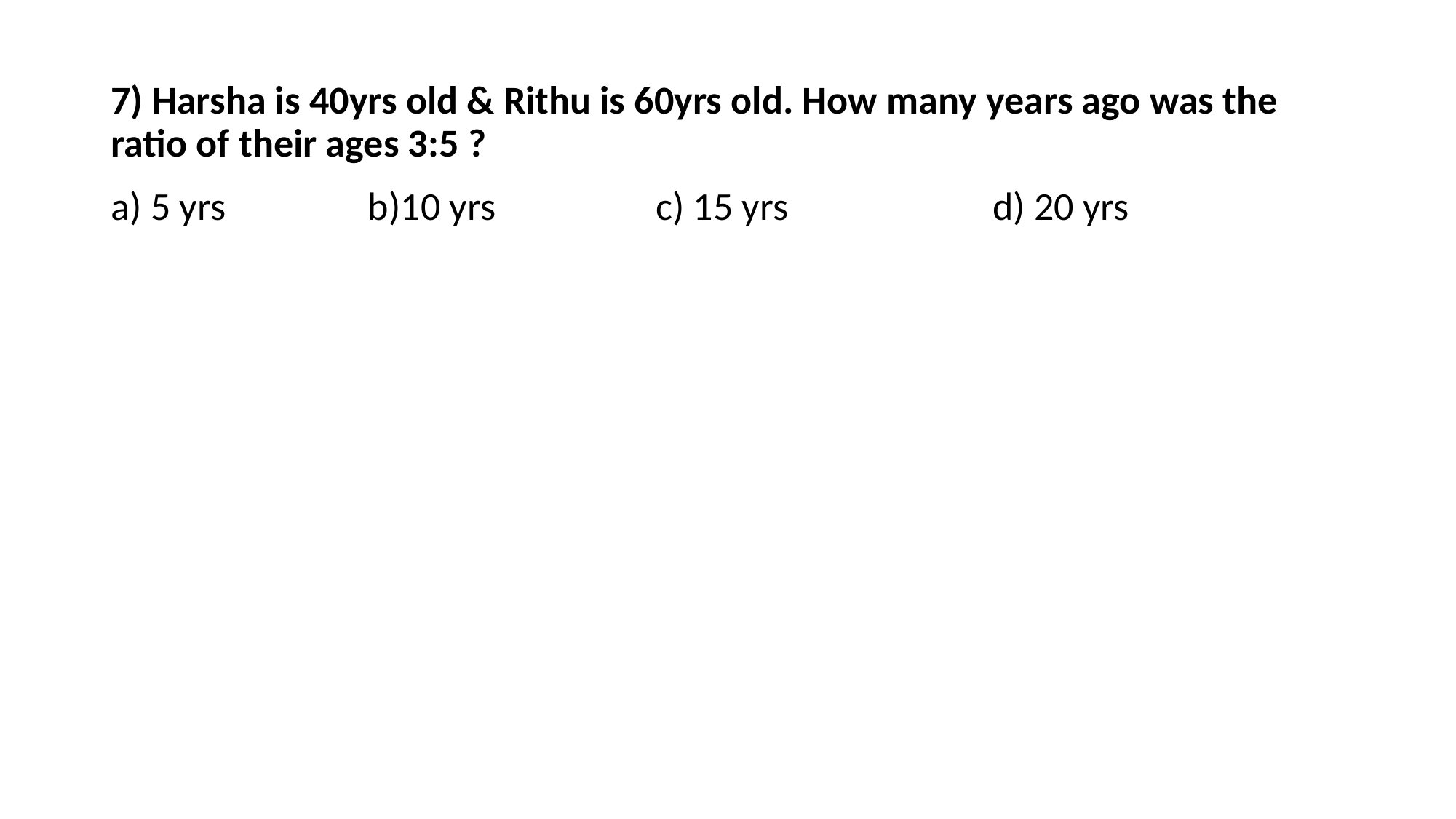

# 7) Harsha is 40yrs old & Rithu is 60yrs old. How many years ago was the ratio of their ages 3:5 ?
a) 5 yrs                b)10 yrs                  c) 15 yrs                       d) 20 yrs